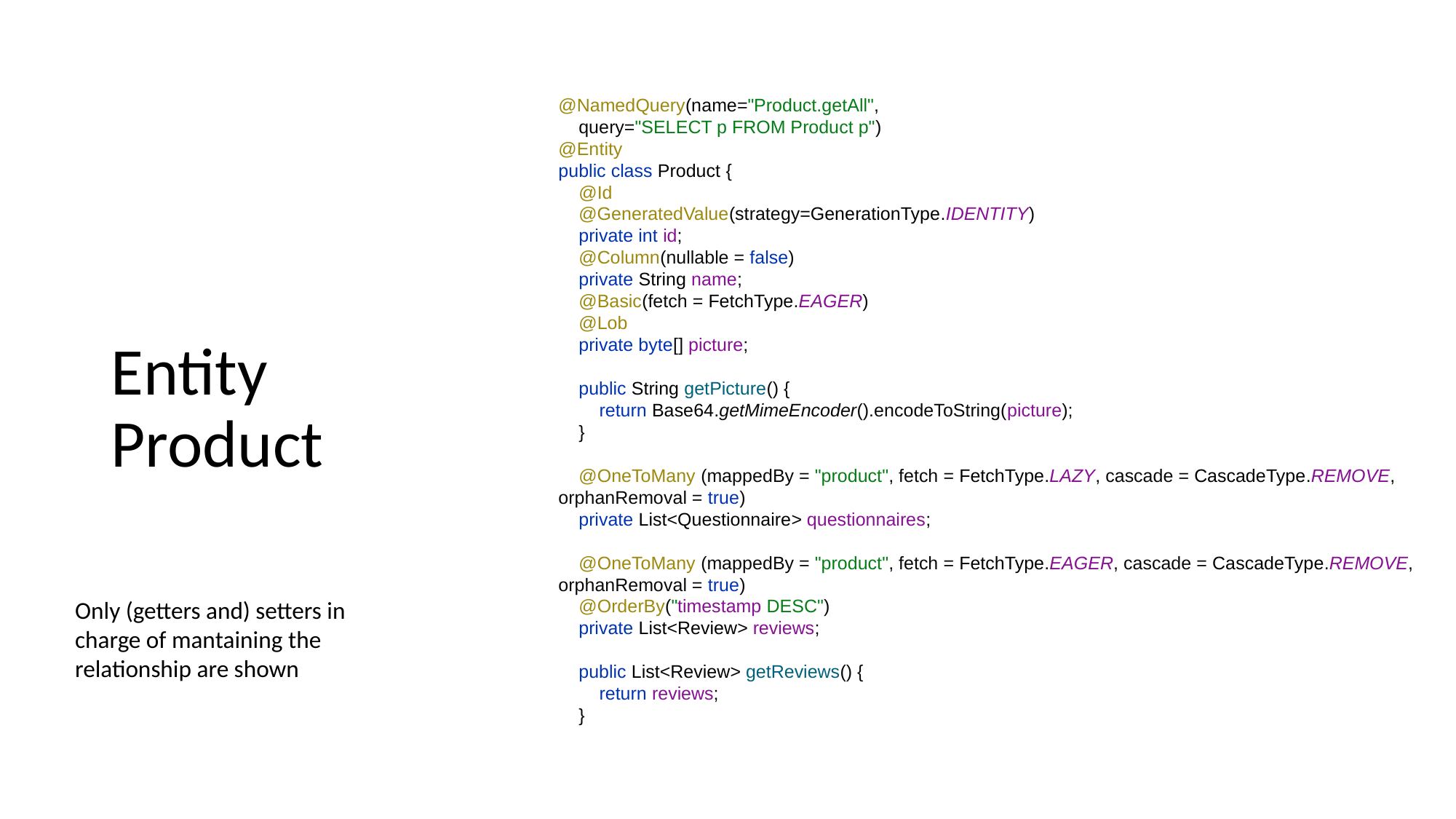

@NamedQuery(name="Product.getAll",
    query="SELECT p FROM Product p")
@Entity
public class Product {
    @Id
    @GeneratedValue(strategy=GenerationType.IDENTITY)
    private int id;
    @Column(nullable = false)
    private String name;
    @Basic(fetch = FetchType.EAGER)
    @Lob
    private byte[] picture;
    public String getPicture() {
        return Base64.getMimeEncoder().encodeToString(picture);
    }
    @OneToMany (mappedBy = "product", fetch = FetchType.LAZY, cascade = CascadeType.REMOVE, orphanRemoval = true)
    private List<Questionnaire> questionnaires;
    @OneToMany (mappedBy = "product", fetch = FetchType.EAGER, cascade = CascadeType.REMOVE, orphanRemoval = true)
    @OrderBy("timestamp DESC")
    private List<Review> reviews;
    public List<Review> getReviews() {
        return reviews;
    }
# Entity Product
Only (getters and) setters in charge of mantaining the relationship are shown